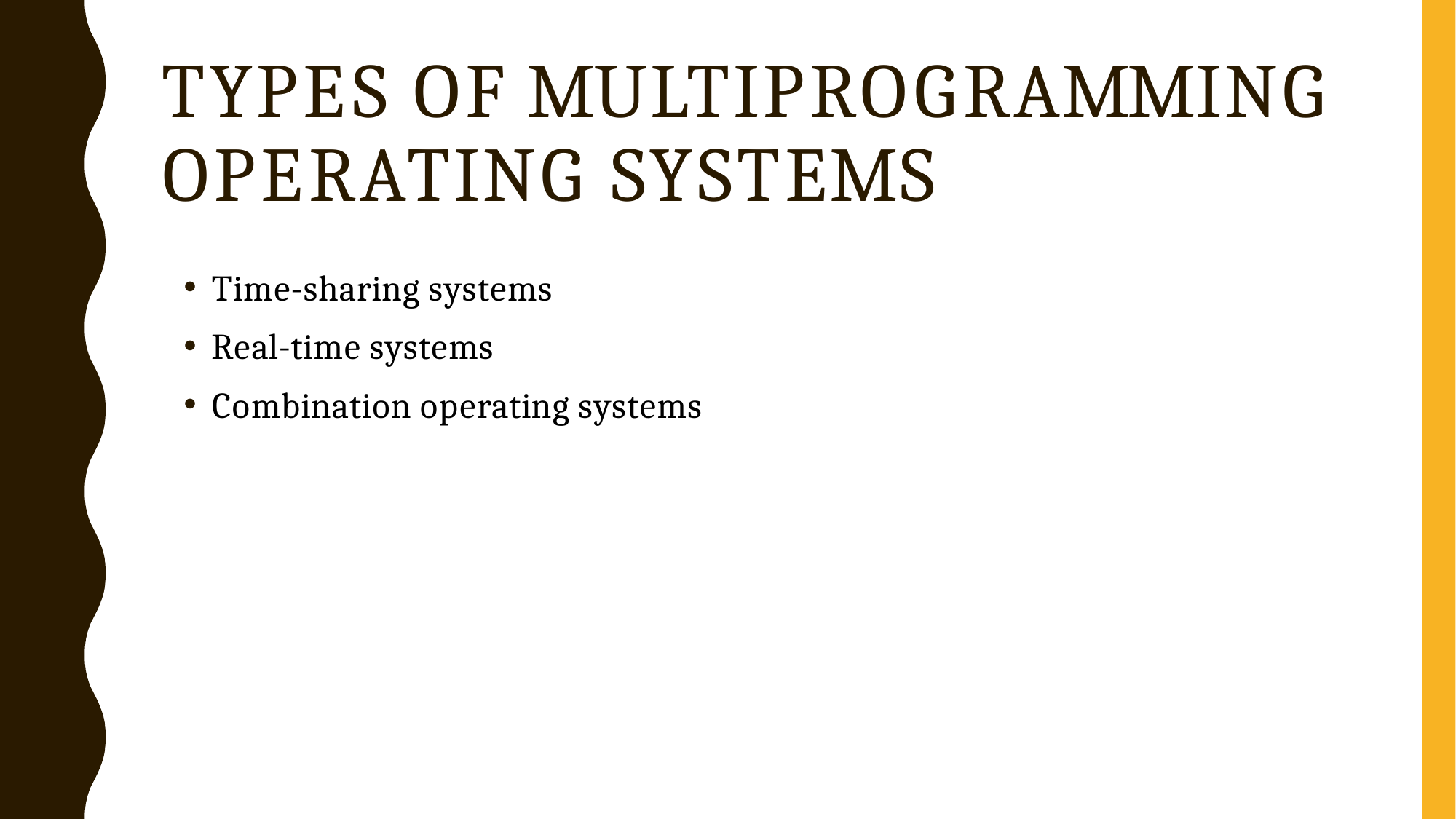

# Types of Multiprogramming Operating Systems
Time-sharing systems
Real-time systems
Combination operating systems